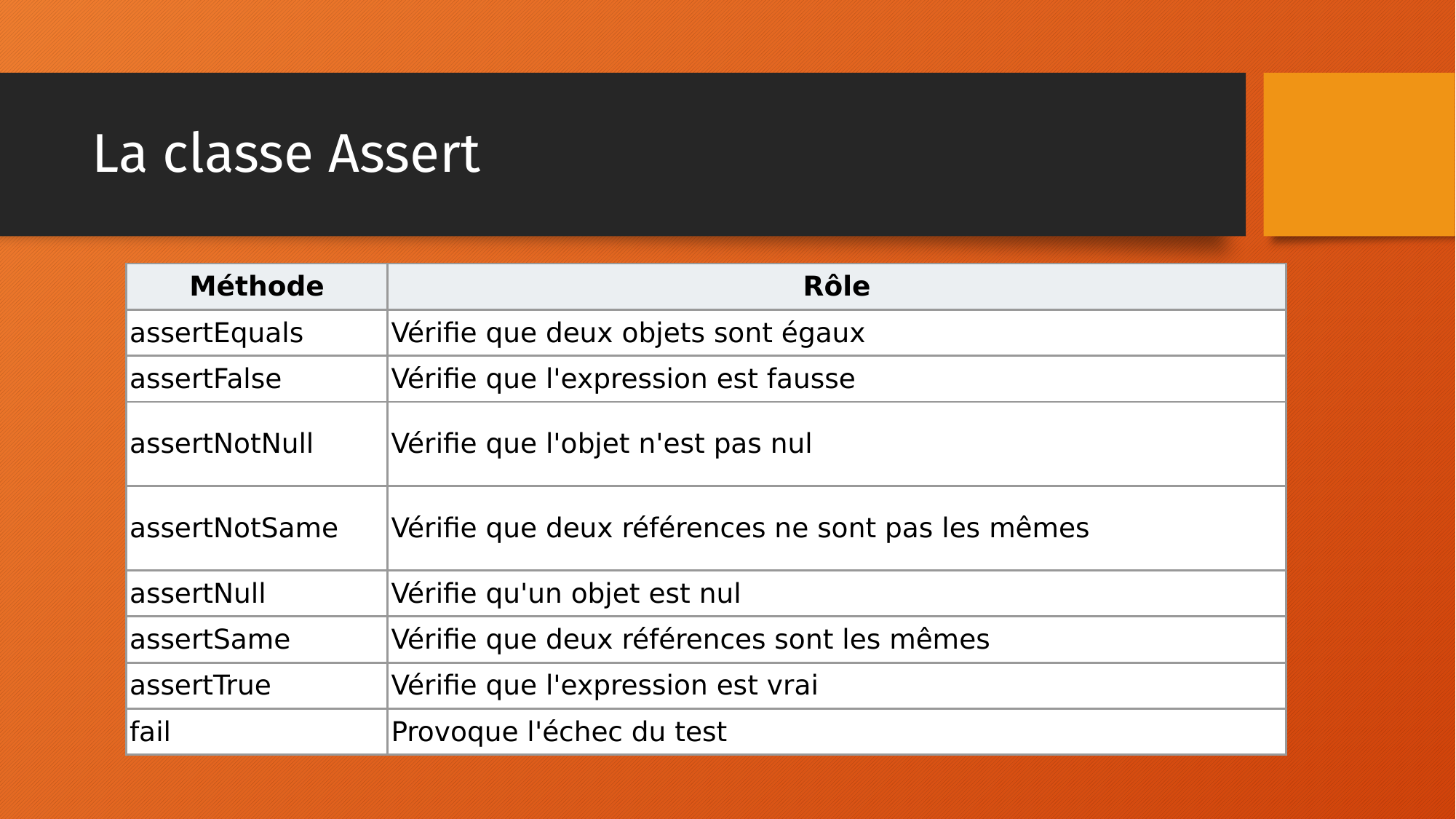

# La classe Assert
| Méthode | Rôle |
| --- | --- |
| assertEquals | Vérifie que deux objets sont égaux |
| assertFalse | Vérifie que l'expression est fausse |
| assertNotNull | Vérifie que l'objet n'est pas nul |
| assertNotSame | Vérifie que deux références ne sont pas les mêmes |
| assertNull | Vérifie qu'un objet est nul |
| assertSame | Vérifie que deux références sont les mêmes |
| assertTrue | Vérifie que l'expression est vrai |
| fail | Provoque l'échec du test |